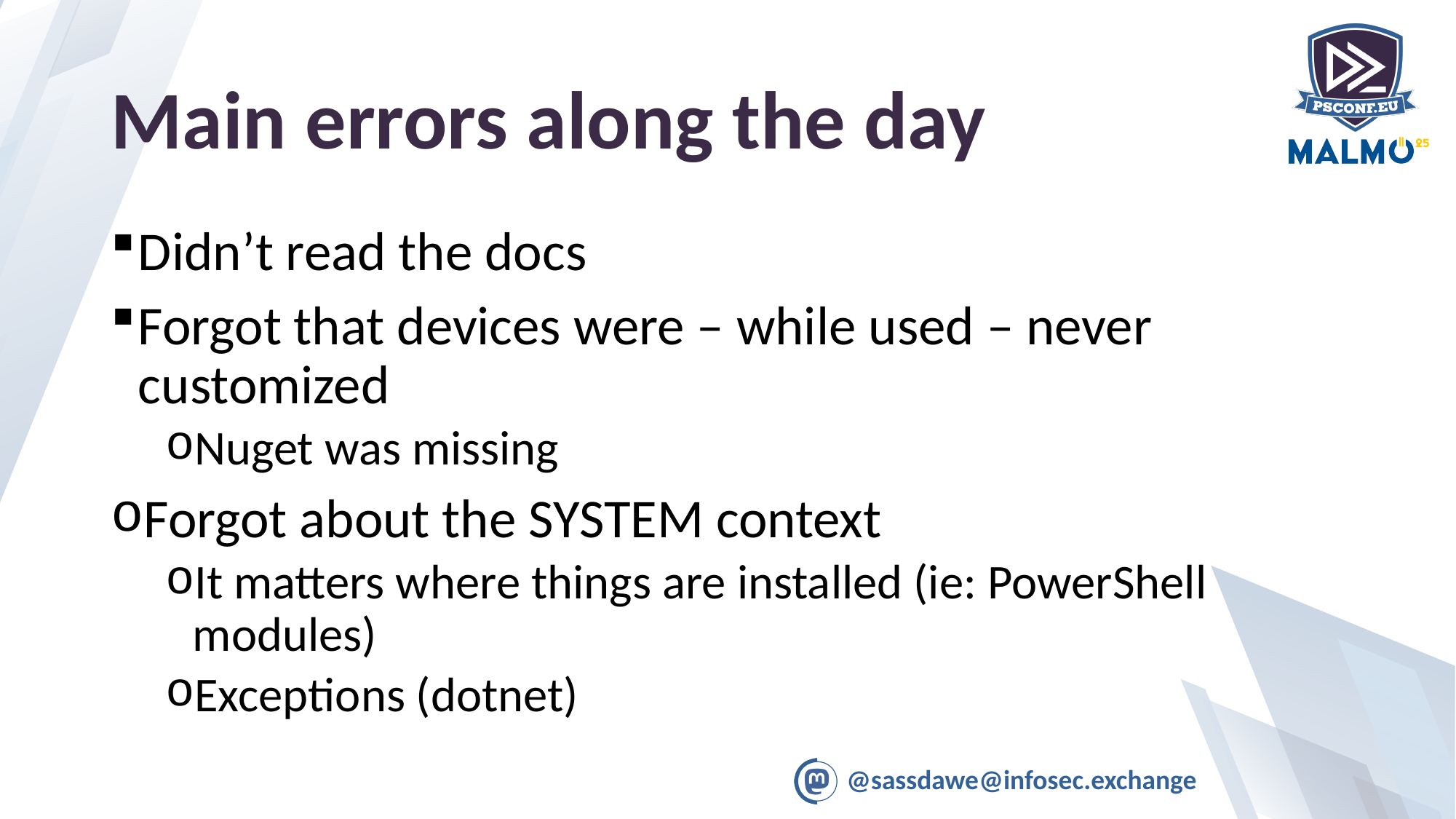

# Main errors along the day
Didn’t read the docs
Forgot that devices were – while used – never customized
Nuget was missing
Forgot about the SYSTEM context
It matters where things are installed (ie: PowerShell modules)
Exceptions (dotnet)